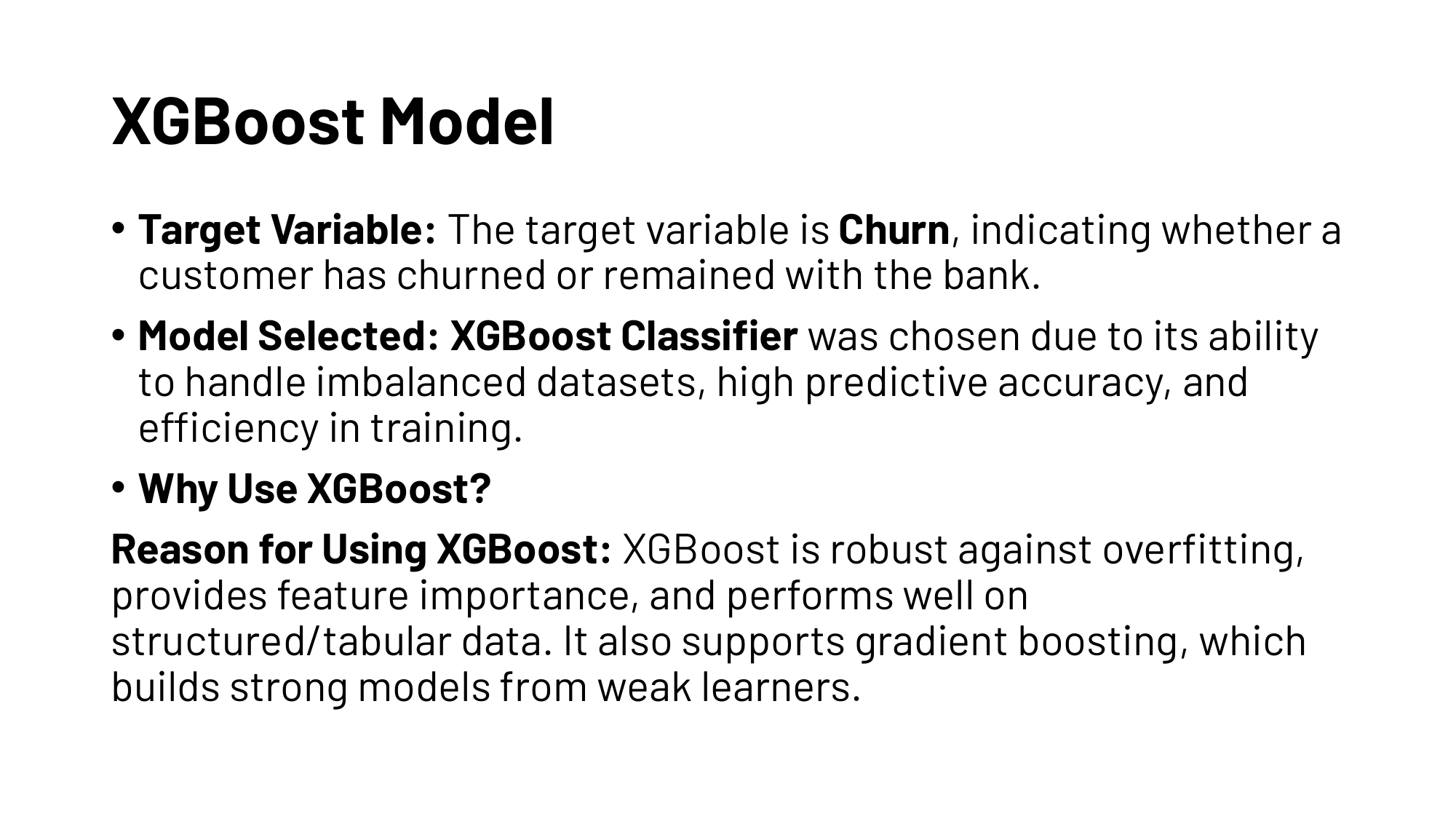

# XGBoost Model
Target Variable: The target variable is Churn, indicating whether a customer has churned or remained with the bank.
Model Selected: XGBoost Classifier was chosen due to its ability to handle imbalanced datasets, high predictive accuracy, and efficiency in training.
Why Use XGBoost?
Reason for Using XGBoost: XGBoost is robust against overfitting, provides feature importance, and performs well on structured/tabular data. It also supports gradient boosting, which builds strong models from weak learners.